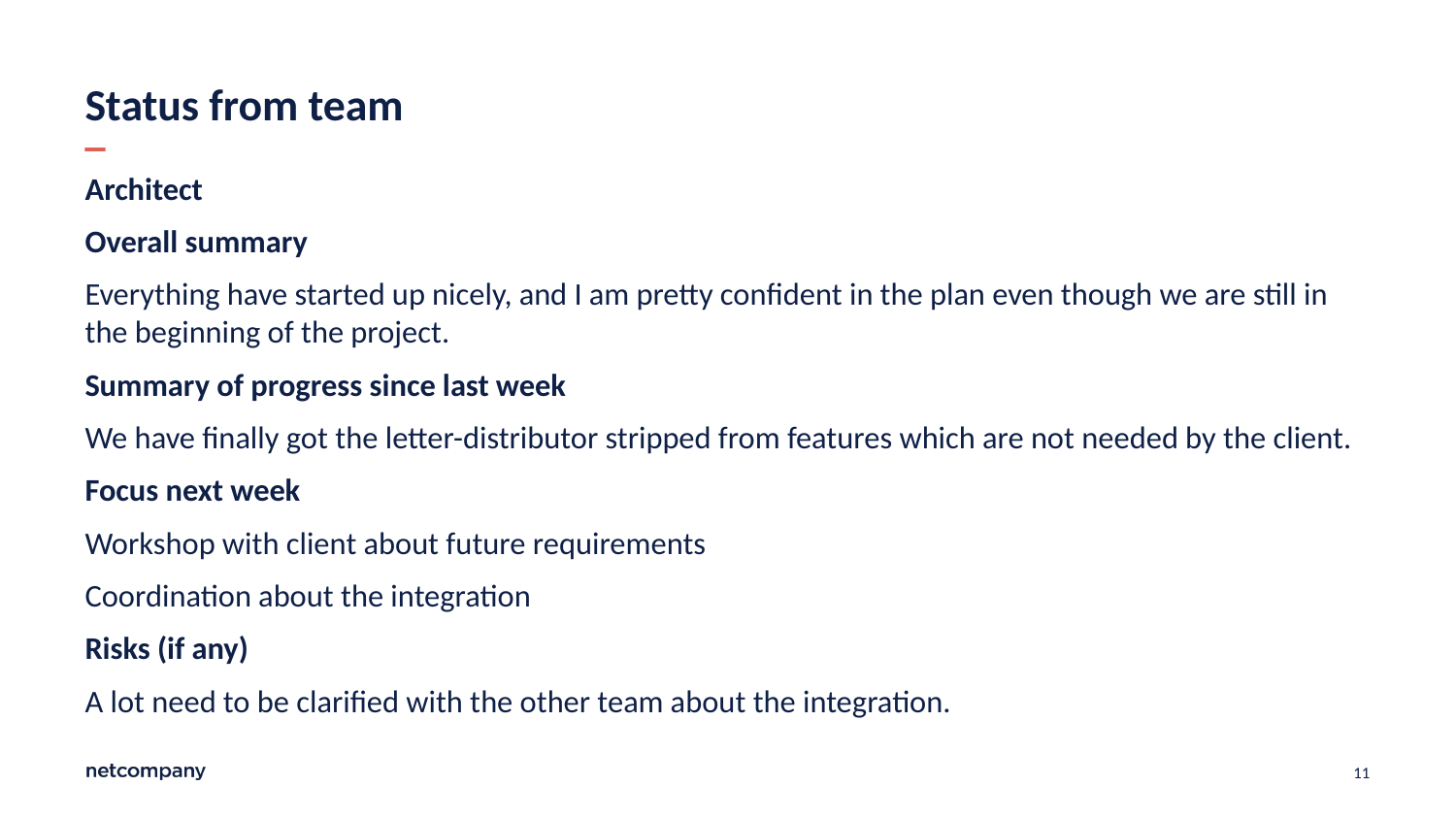

# Status from team
Architect
Overall summary
Everything have started up nicely, and I am pretty confident in the plan even though we are still in the beginning of the project.
Summary of progress since last week
We have finally got the letter-distributor stripped from features which are not needed by the client.
Focus next week
Workshop with client about future requirements
Coordination about the integration
Risks (if any)
A lot need to be clarified with the other team about the integration.